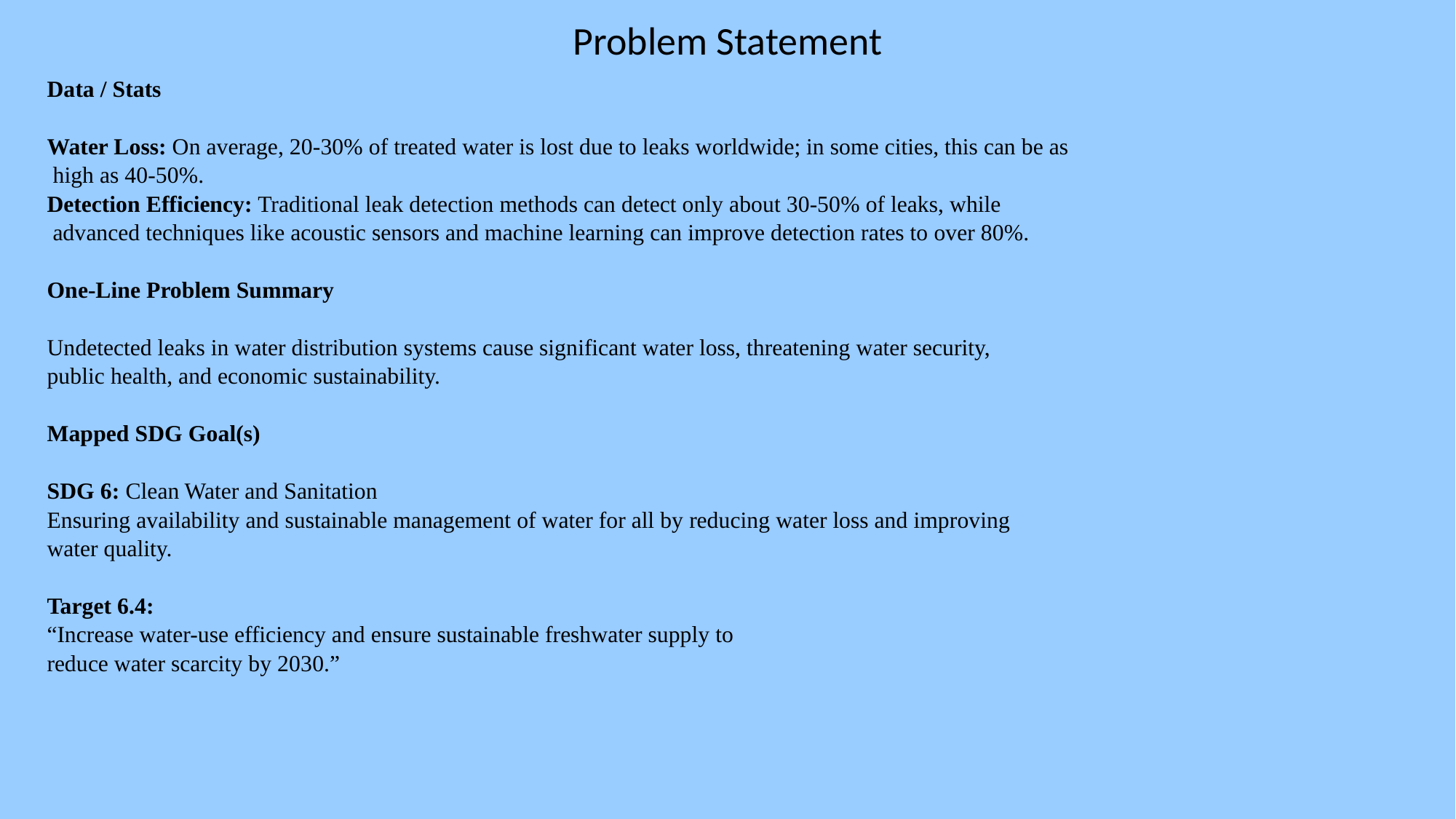

# Problem Statement
Data / Stats

Water Loss: On average, 20-30% of treated water is lost due to leaks worldwide; in some cities, this can be as
 high as 40-50%.
Detection Efficiency: Traditional leak detection methods can detect only about 30-50% of leaks, while
 advanced techniques like acoustic sensors and machine learning can improve detection rates to over 80%.

One-Line Problem Summary

Undetected leaks in water distribution systems cause significant water loss, threatening water security,
public health, and economic sustainability.

Mapped SDG Goal(s)

SDG 6: Clean Water and Sanitation
Ensuring availability and sustainable management of water for all by reducing water loss and improving
water quality.

Target 6.4:
“Increase water-use efficiency and ensure sustainable freshwater supply to
reduce water scarcity by 2030.”